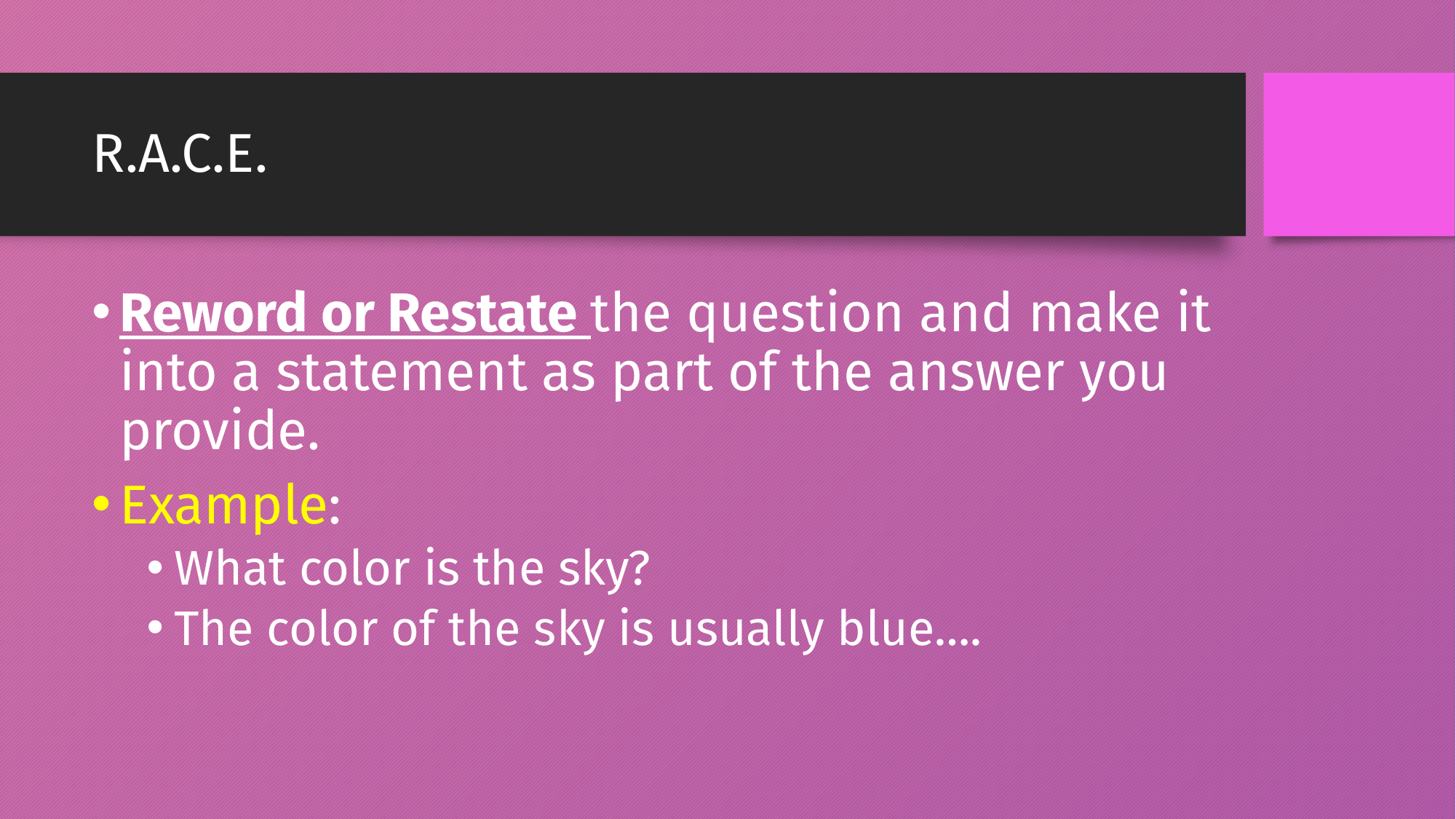

# R.A.C.E.
Reword or Restate the question and make it into a statement as part of the answer you provide.
Example:
What color is the sky?
The color of the sky is usually blue….